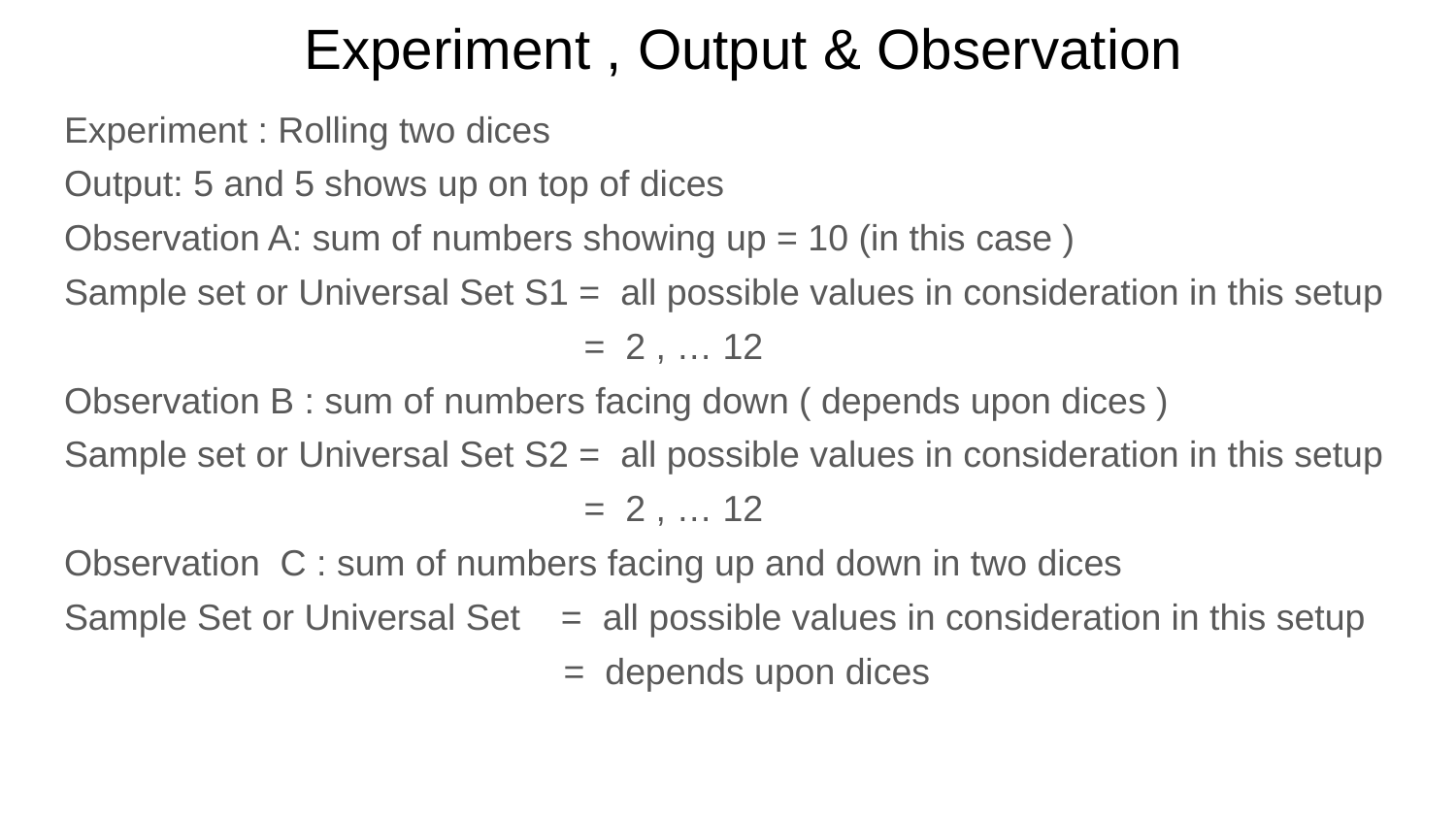

# Experiment , Output & Observation
Experiment : Rolling two dices
Output: 5 and 5 shows up on top of dices
Observation A: sum of numbers showing up = 10 (in this case )
Sample set or Universal Set S1 =  all possible values in consideration in this setup
                                                   =  2 , … 12
Observation B : sum of numbers facing down ( depends upon dices )
Sample set or Universal Set S2 =  all possible values in consideration in this setup
                                                   =  2 , … 12
Observation  C : sum of numbers facing up and down in two dices
Sample Set or Universal Set    =  all possible values in consideration in this setup
                                                 =  depends upon dices